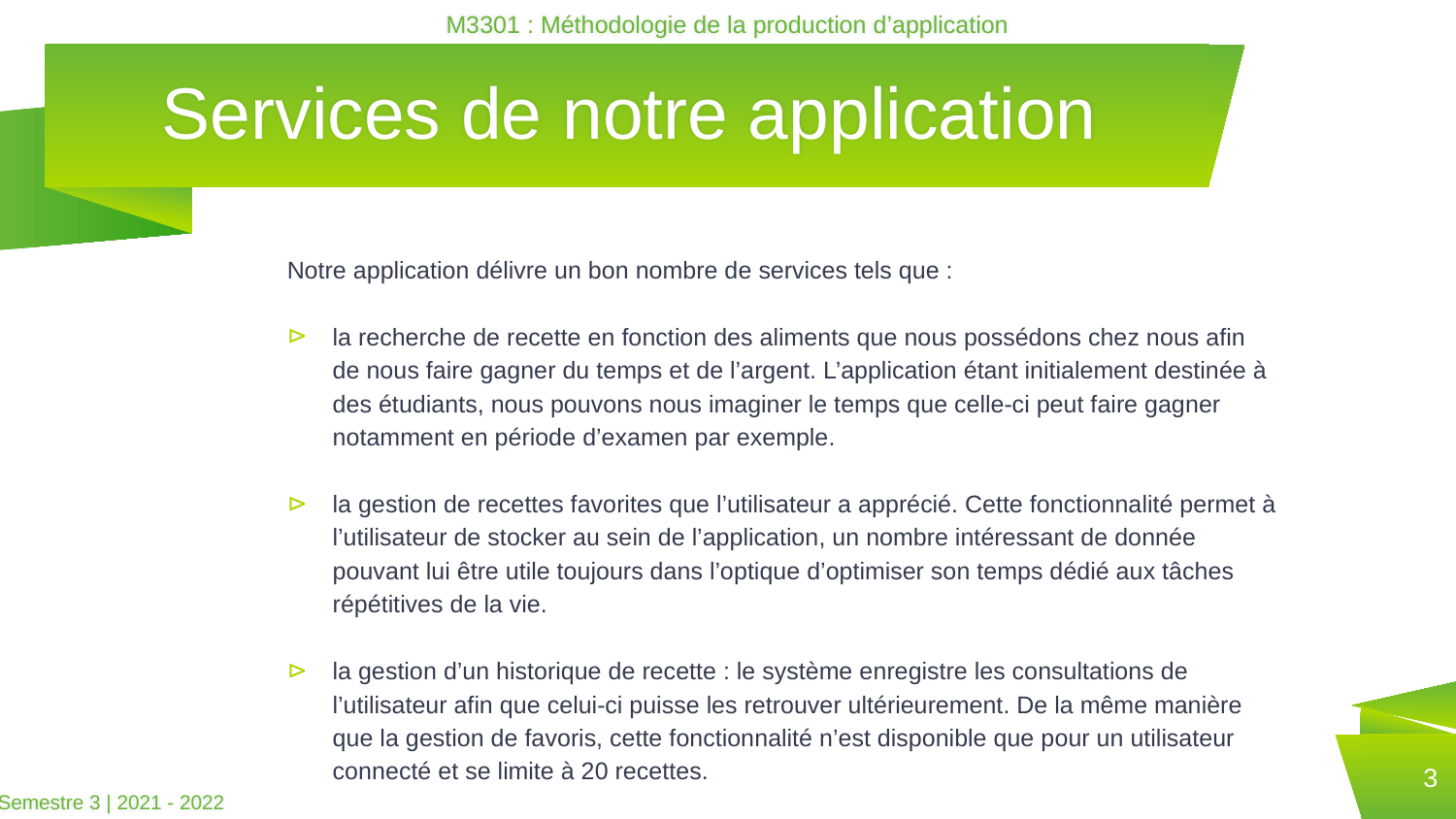

M3301 : Méthodologie de la production d’application
# Services de notre application
Notre application délivre un bon nombre de services tels que :

la recherche de recette en fonction des aliments que nous possédons chez nous afin de nous faire gagner du temps et de l’argent. L’application étant initialement destinée à des étudiants, nous pouvons nous imaginer le temps que celle-ci peut faire gagner notamment en période d’examen par exemple.

la gestion de recettes favorites que l’utilisateur a apprécié. Cette fonctionnalité permet à l’utilisateur de stocker au sein de l’application, un nombre intéressant de donnée pouvant lui être utile toujours dans l’optique d’optimiser son temps dédié aux tâches répétitives de la vie.

la gestion d’un historique de recette : le système enregistre les consultations de l’utilisateur afin que celui-ci puisse les retrouver ultérieurement. De la même manière que la gestion de favoris, cette fonctionnalité n’est disponible que pour un utilisateur connecté et se limite à 20 recettes.
Semestre 3 | 2021 - 2022
3